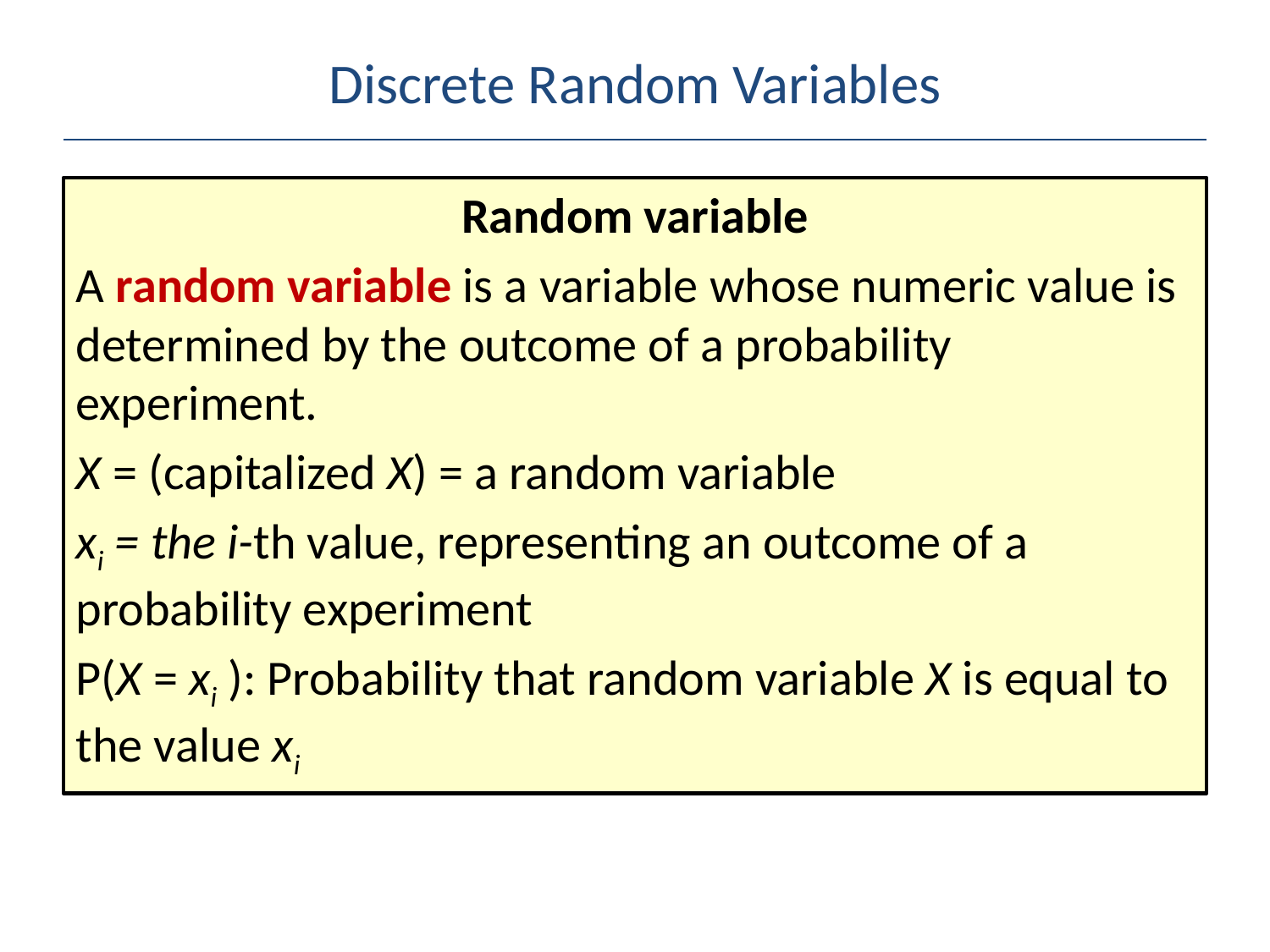

# Discrete Random Variables
Random variable
A random variable is a variable whose numeric value is determined by the outcome of a probability experiment.
X = (capitalized X) = a random variable
xi = the i-th value, representing an outcome of a probability experiment
P(X = xi ): Probability that random variable X is equal to the value xi